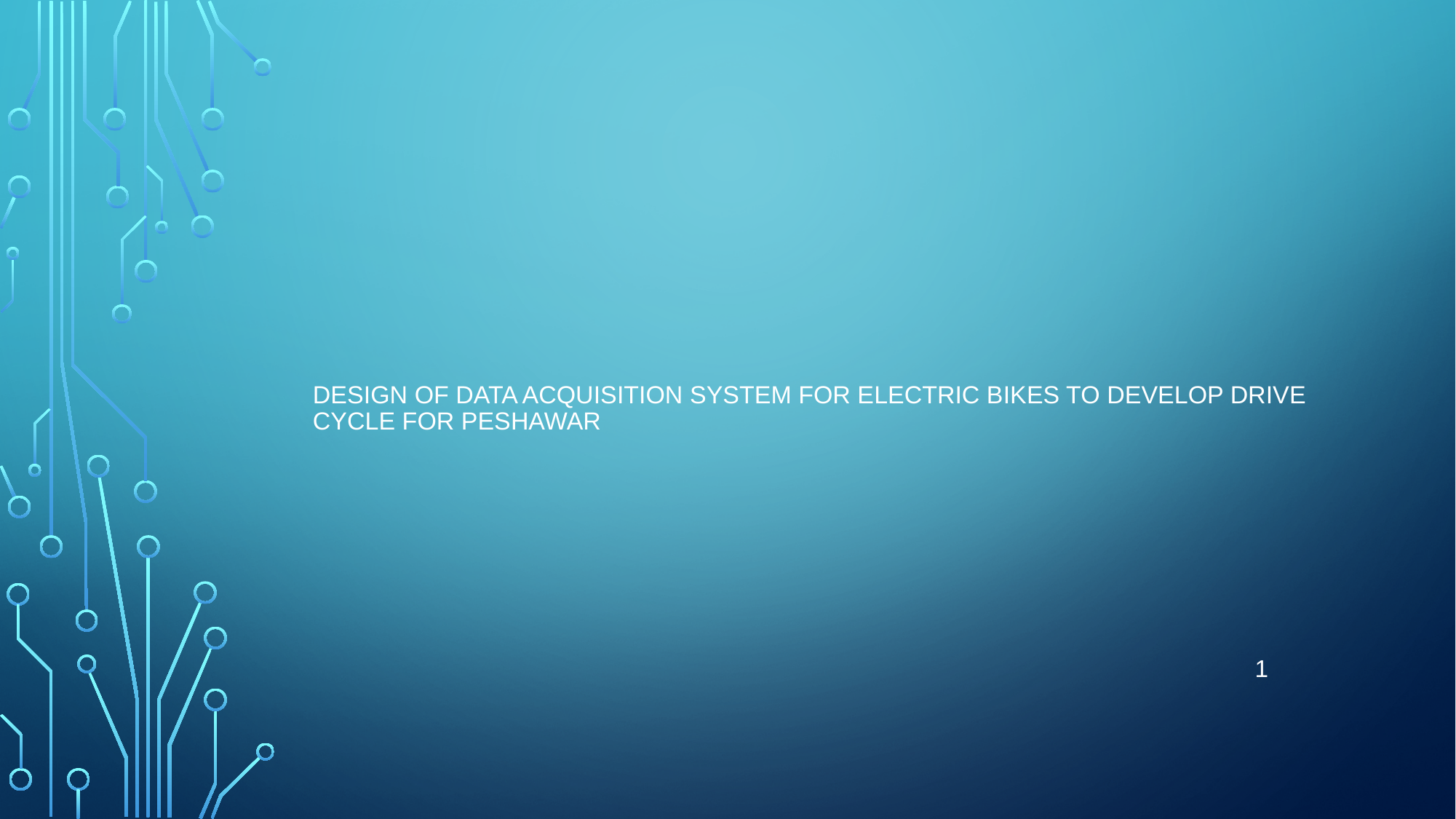

# Design of data acquisition system for electric bikes to develop drive cycle for Peshawar
1